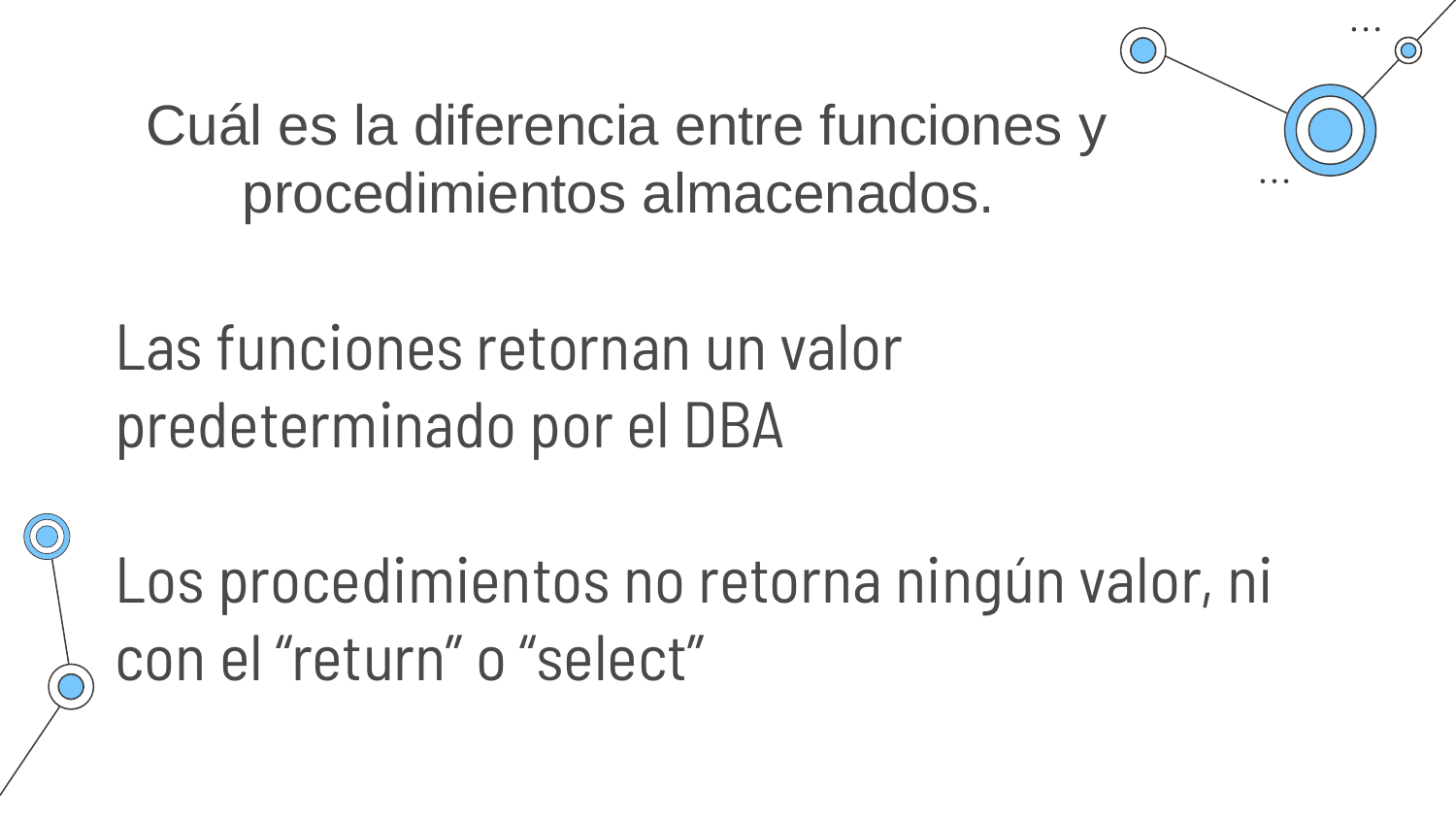

# Cuál es la diferencia entre funciones y procedimientos almacenados.
Las funciones retornan un valor predeterminado por el DBA

Los procedimientos no retorna ningún valor, ni con el “return” o “select”